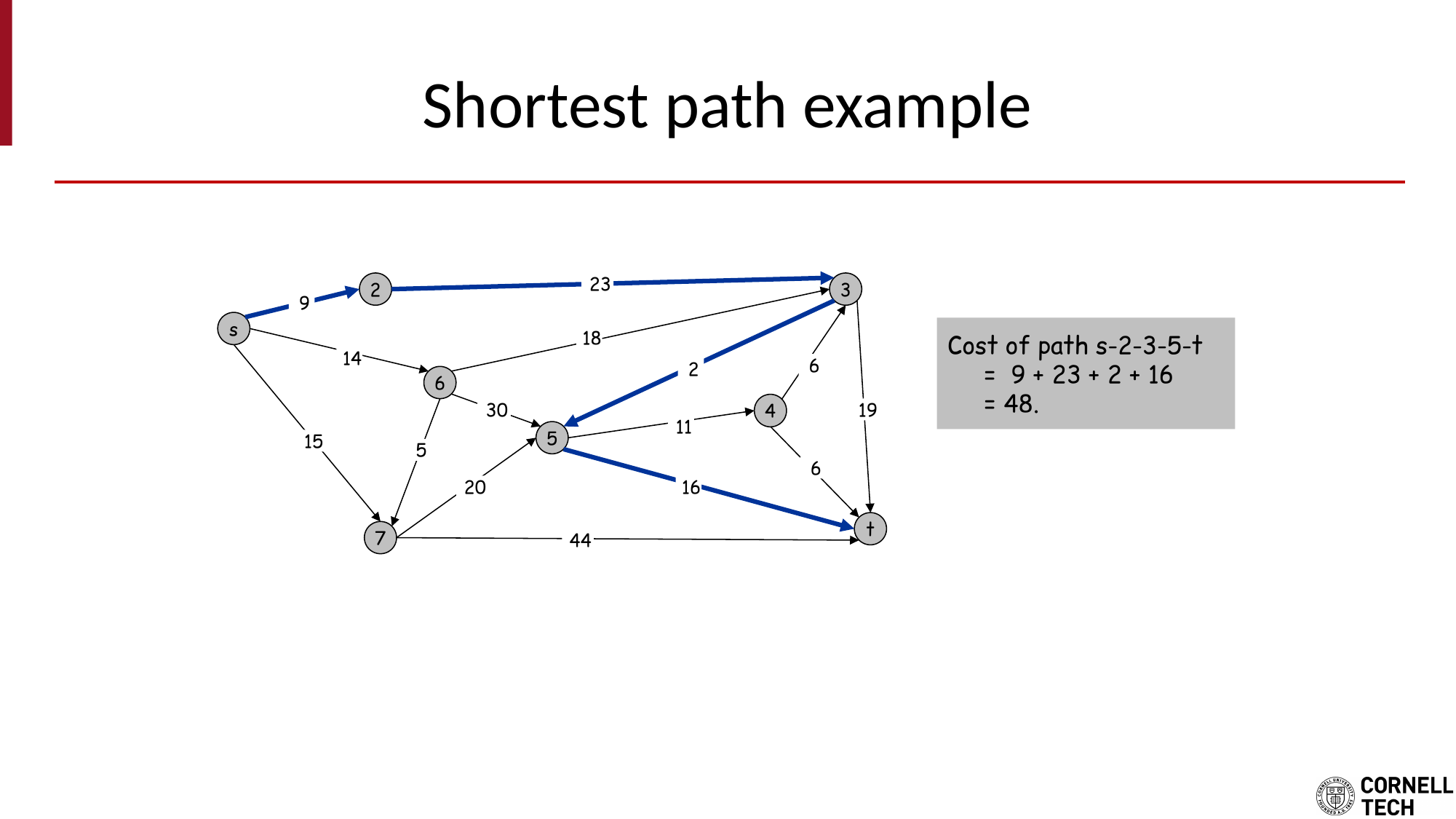

# Shortest path example
2
 23
3
 9
s
 18
 14
 6
 2
6
4
 19
 30
 11
5
 15
 5
 6
 16
 20
t
7
 44
Cost of path s-2-3-5-t
     =  9 + 23 + 2 + 16
     = 48.